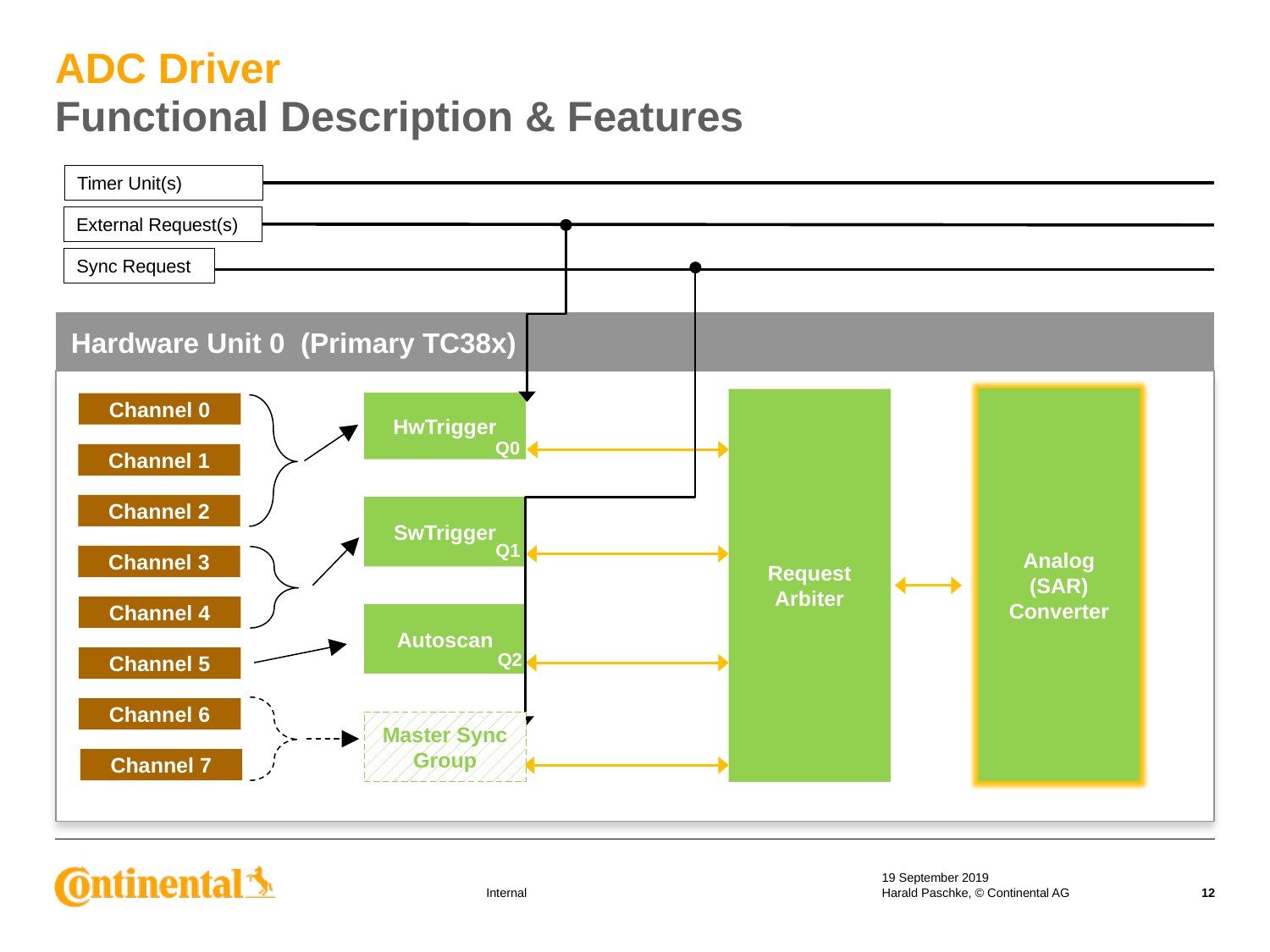

# ADC Driver Functional Description & Features

Timer Unit(s)
External Request(s)

Sync Request

Hardware Unit 0  (Primary TC38x)

Analog
(SAR)
Converter
Request Arbiter
HwTrigger
Channel 0

Q0
Channel 1
Channel 2
SwTrigger
Q1
Channel 3

Channel 4
Autoscan
Q2
Channel 5

Channel 6
Master Sync Group
Channel 7
19 September 2019
Harald Paschke, © Continental AG
12